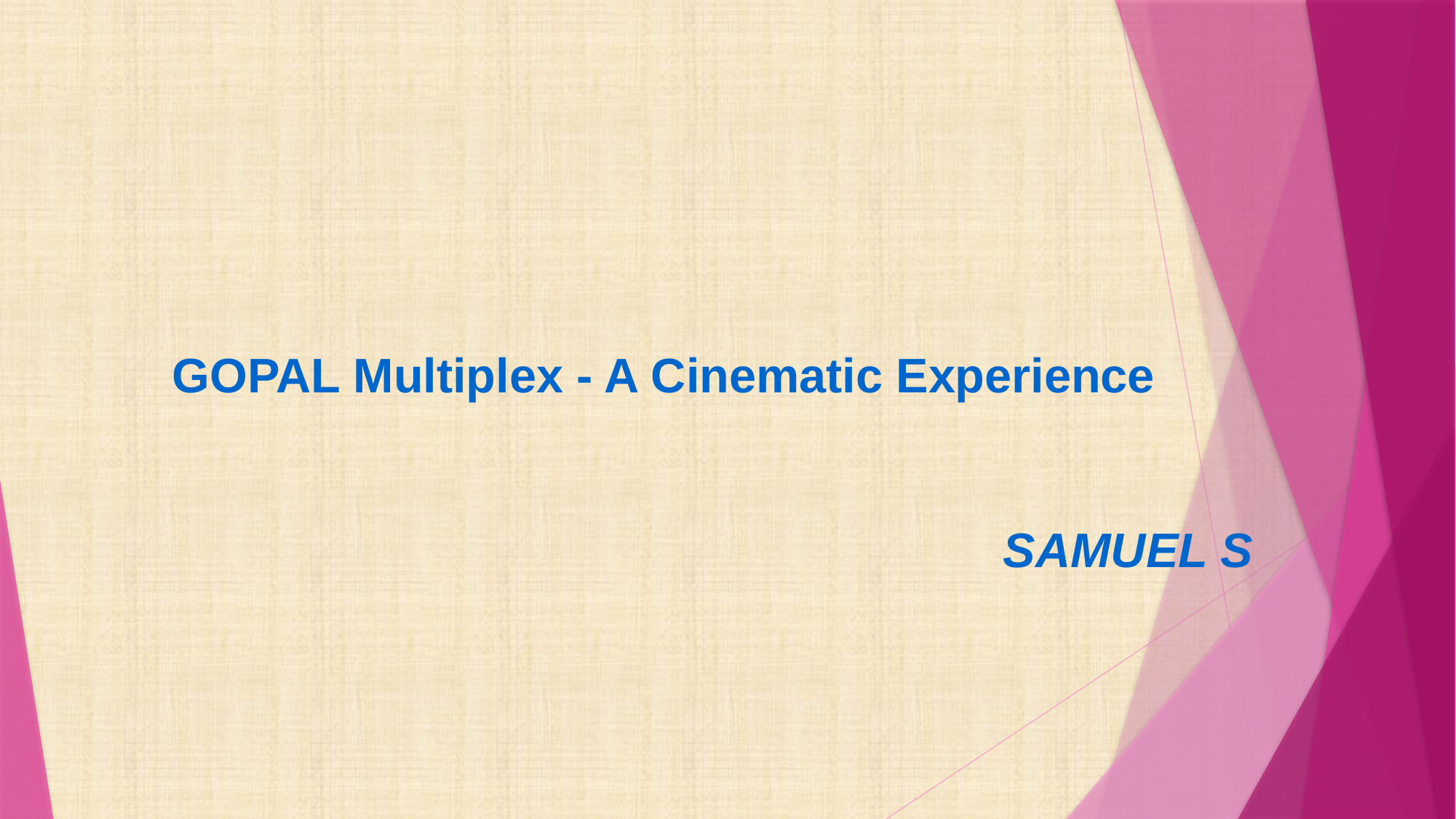

GOPAL Multiplex - A Cinematic Experience

                                                                     SAMUEL S